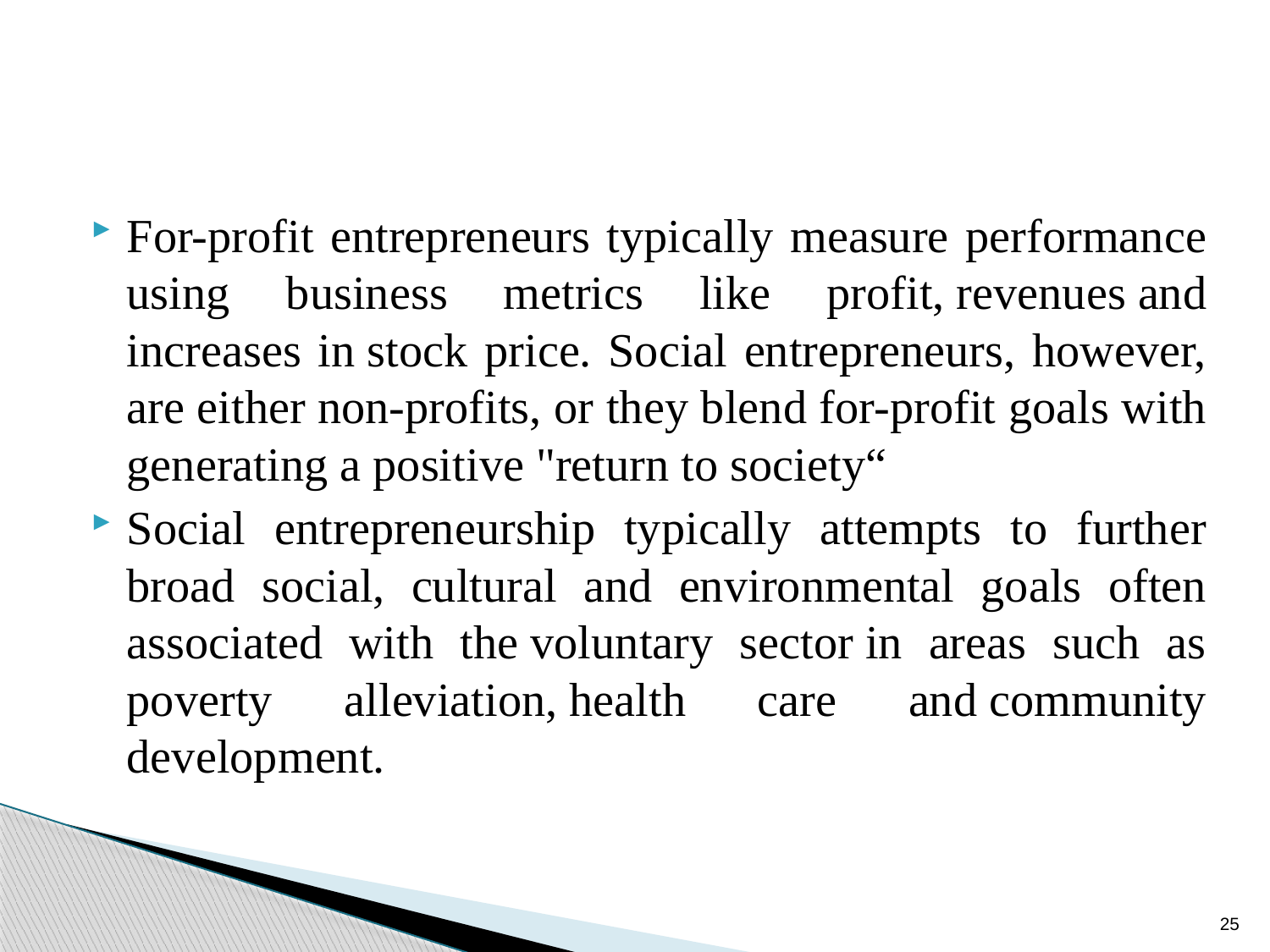

#
For-profit entrepreneurs typically measure performance using business metrics like profit, revenues and increases in stock price. Social entrepreneurs, however, are either non-profits, or they blend for-profit goals with generating a positive "return to society“
Social entrepreneurship typically attempts to further broad social, cultural and environmental goals often associated with the voluntary sector in areas such as poverty alleviation, health care and community development.
25